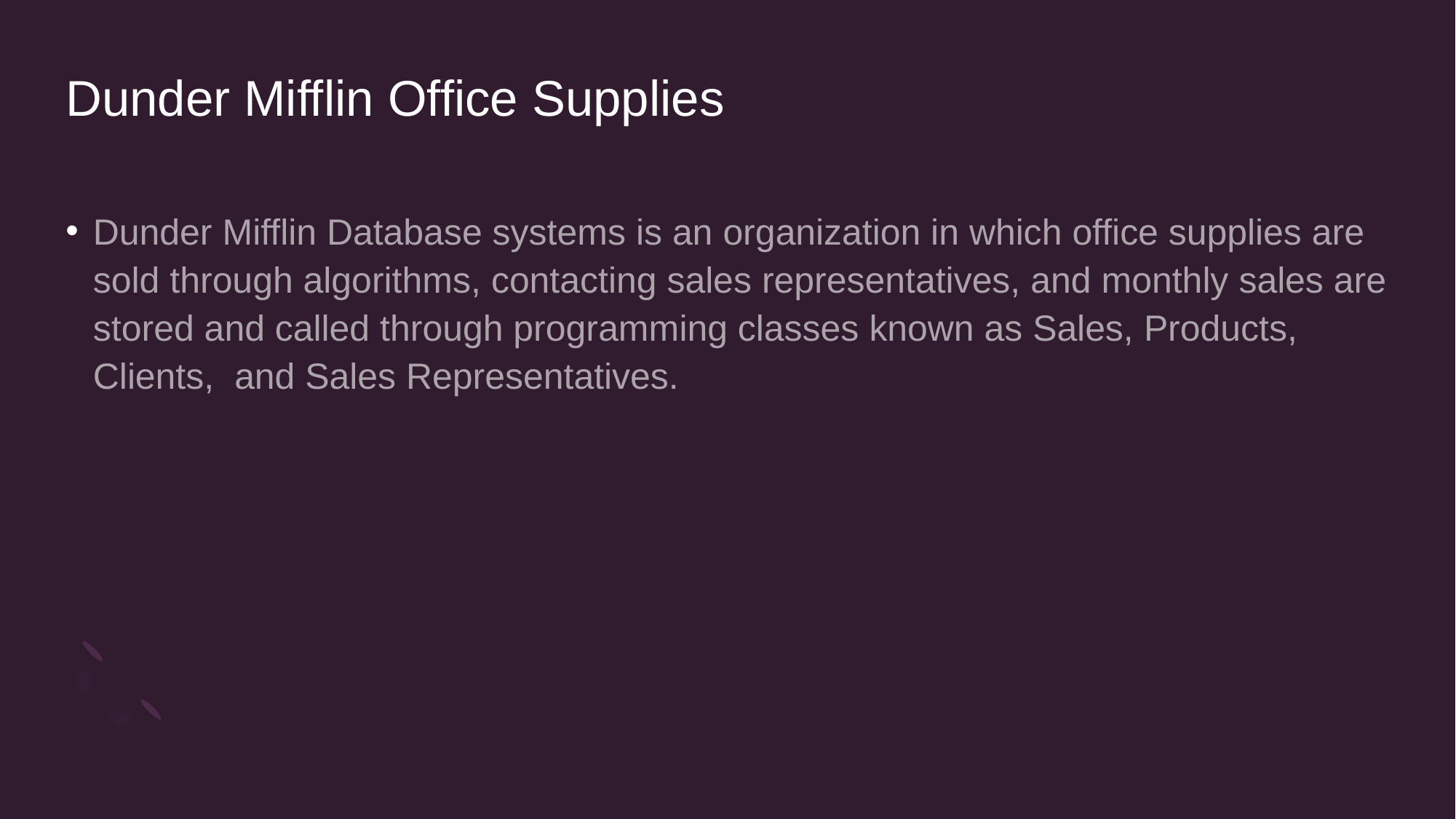

# Dunder Mifflin Office Supplies
Dunder Mifflin Database systems is an organization in which office supplies are sold through algorithms, contacting sales representatives, and monthly sales are stored and called through programming classes known as Sales, Products, Clients,  and Sales Representatives.